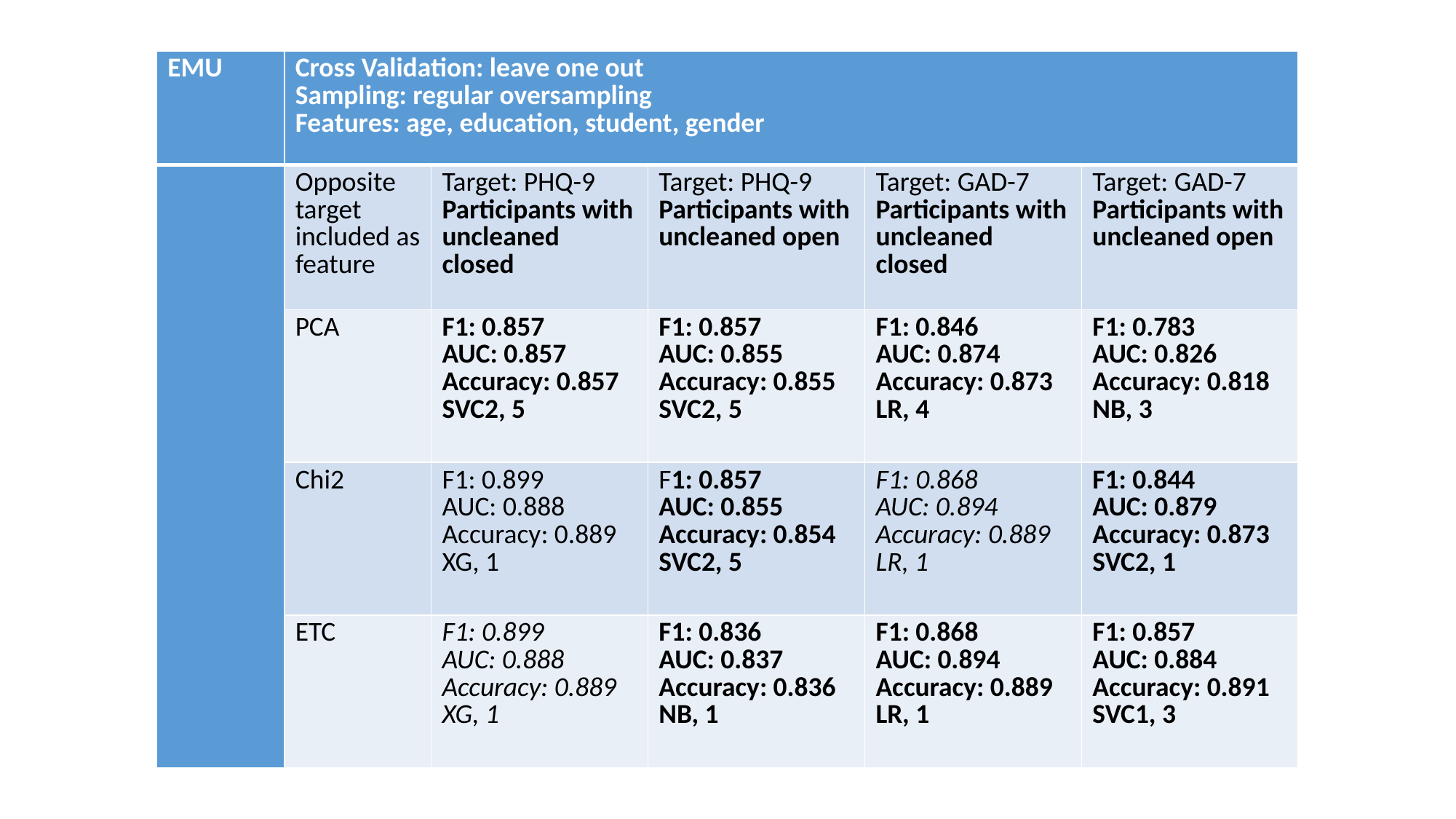

| EMU | Cross Validation: leave one out Sampling: regular oversampling Features: age, education, student, gender |  |  |  |  |
| --- | --- | --- | --- | --- | --- |
|  | Opposite target included as feature | Target: PHQ-9 Participants with uncleaned closed | Target: PHQ-9 Participants with uncleaned open | Target: GAD-7 Participants with uncleaned closed | Target: GAD-7 Participants with uncleaned open |
|  | PCA | F1: 0.857 AUC: 0.857 Accuracy: 0.857 SVC2, 5 | F1: 0.857 AUC: 0.855 Accuracy: 0.855 SVC2, 5 | F1: 0.846 AUC: 0.874 Accuracy: 0.873 LR, 4 | F1: 0.783 AUC: 0.826 Accuracy: 0.818 NB, 3 |
|  | Chi2 | F1: 0.899 AUC: 0.888 Accuracy: 0.889 XG, 1 | F1: 0.857 AUC: 0.855 Accuracy: 0.854 SVC2, 5 | F1: 0.868 AUC: 0.894 Accuracy: 0.889 LR, 1 | F1: 0.844 AUC: 0.879 Accuracy: 0.873 SVC2, 1 |
|  | ETC | F1: 0.899 AUC: 0.888 Accuracy: 0.889 XG, 1 | F1: 0.836 AUC: 0.837 Accuracy: 0.836 NB, 1 | F1: 0.868 AUC: 0.894 Accuracy: 0.889 LR, 1 | F1: 0.857 AUC: 0.884 Accuracy: 0.891 SVC1, 3 |